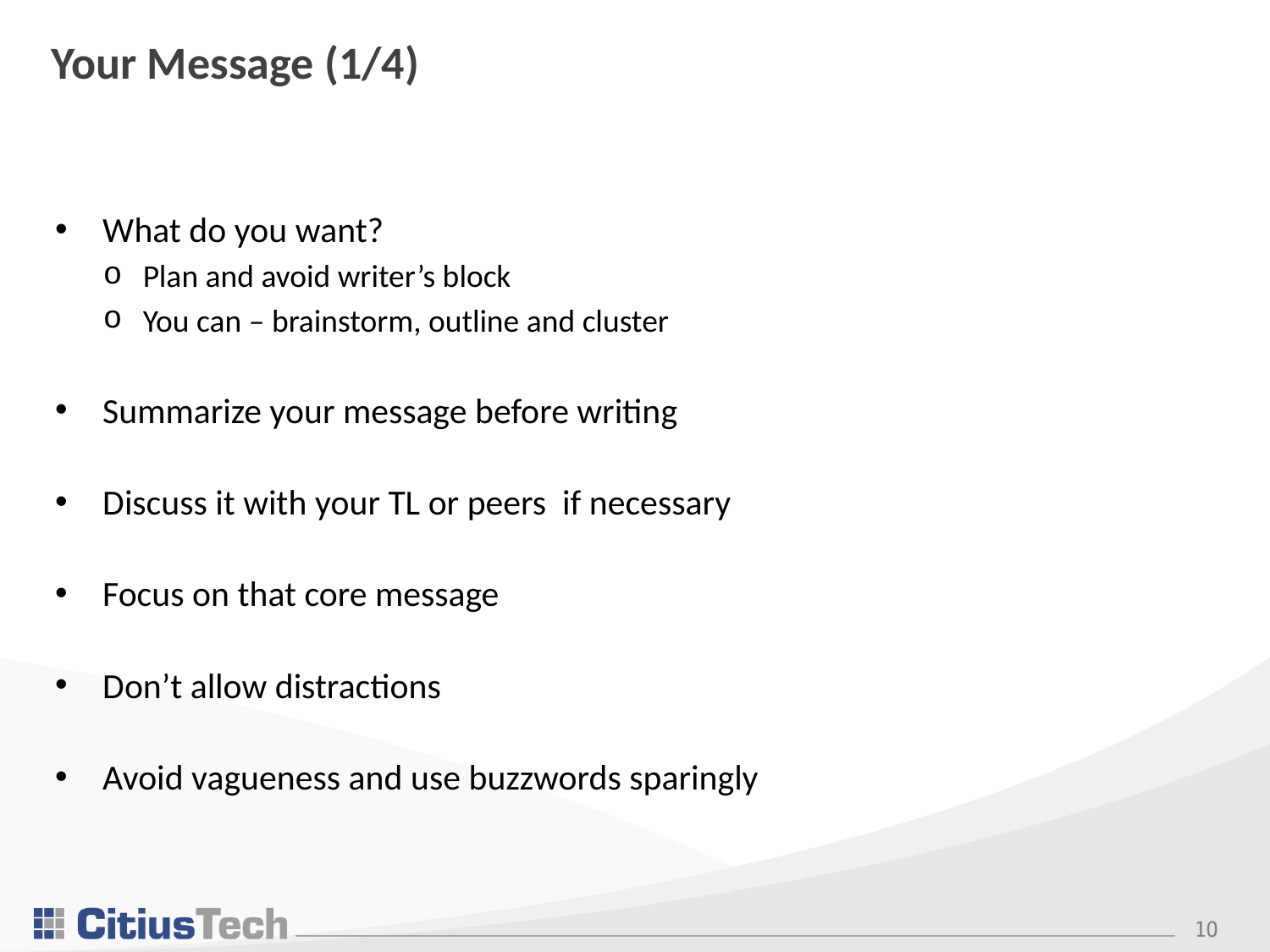

# Your Message (1/4)
What do you want?
Plan and avoid writer’s block
You can – brainstorm, outline and cluster
Summarize your message before writing
Discuss it with your TL or peers  if necessary
Focus on that core message
Don’t allow distractions
Avoid vagueness and use buzzwords sparingly